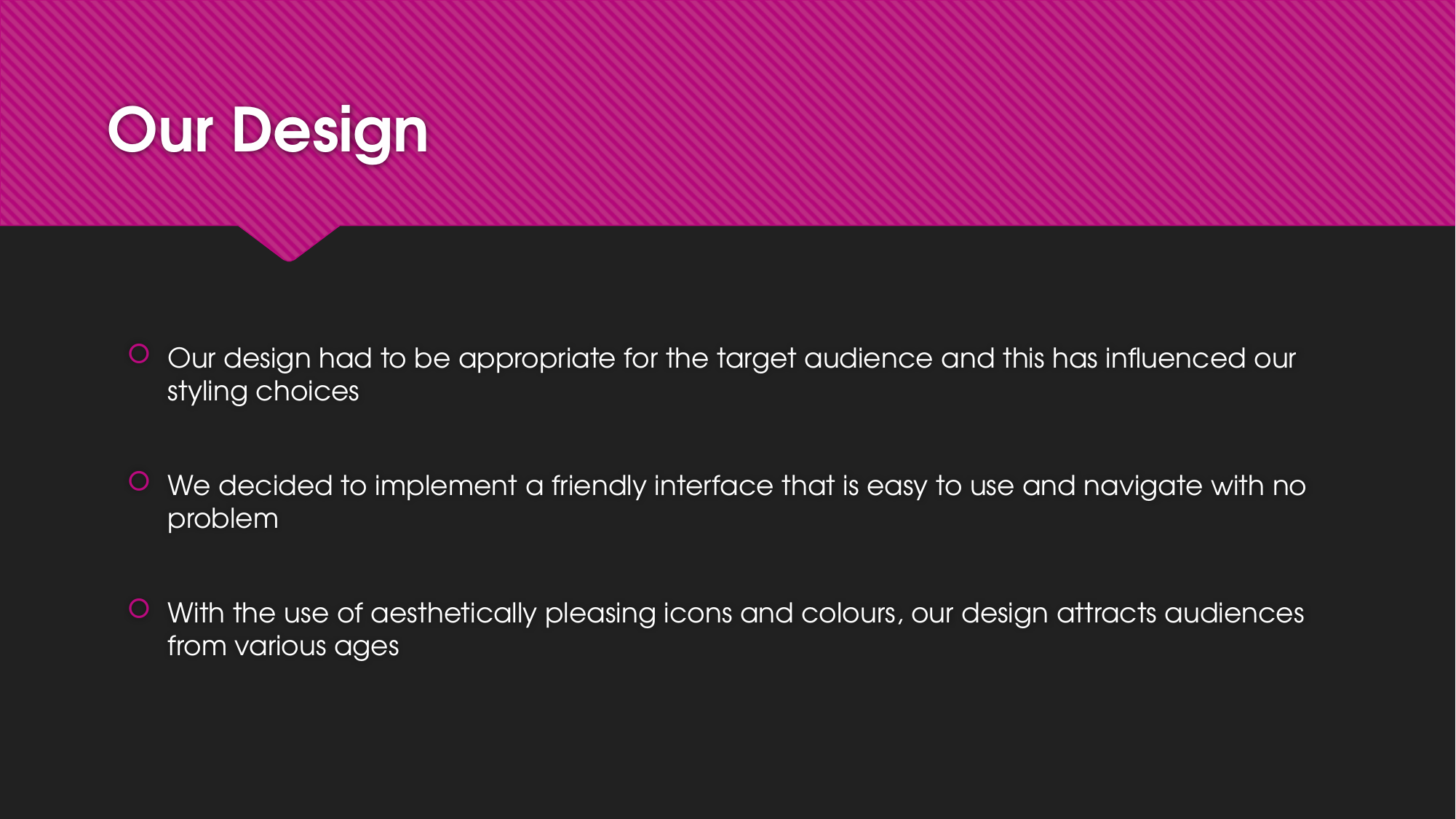

# Our Design

Our design had to be appropriate for the target audience and this has influenced our styling choices

We decided to implement a friendly interface that is easy to use and navigate with no problem

With the use of aesthetically pleasing icons and colours, our design attracts audiences from various ages